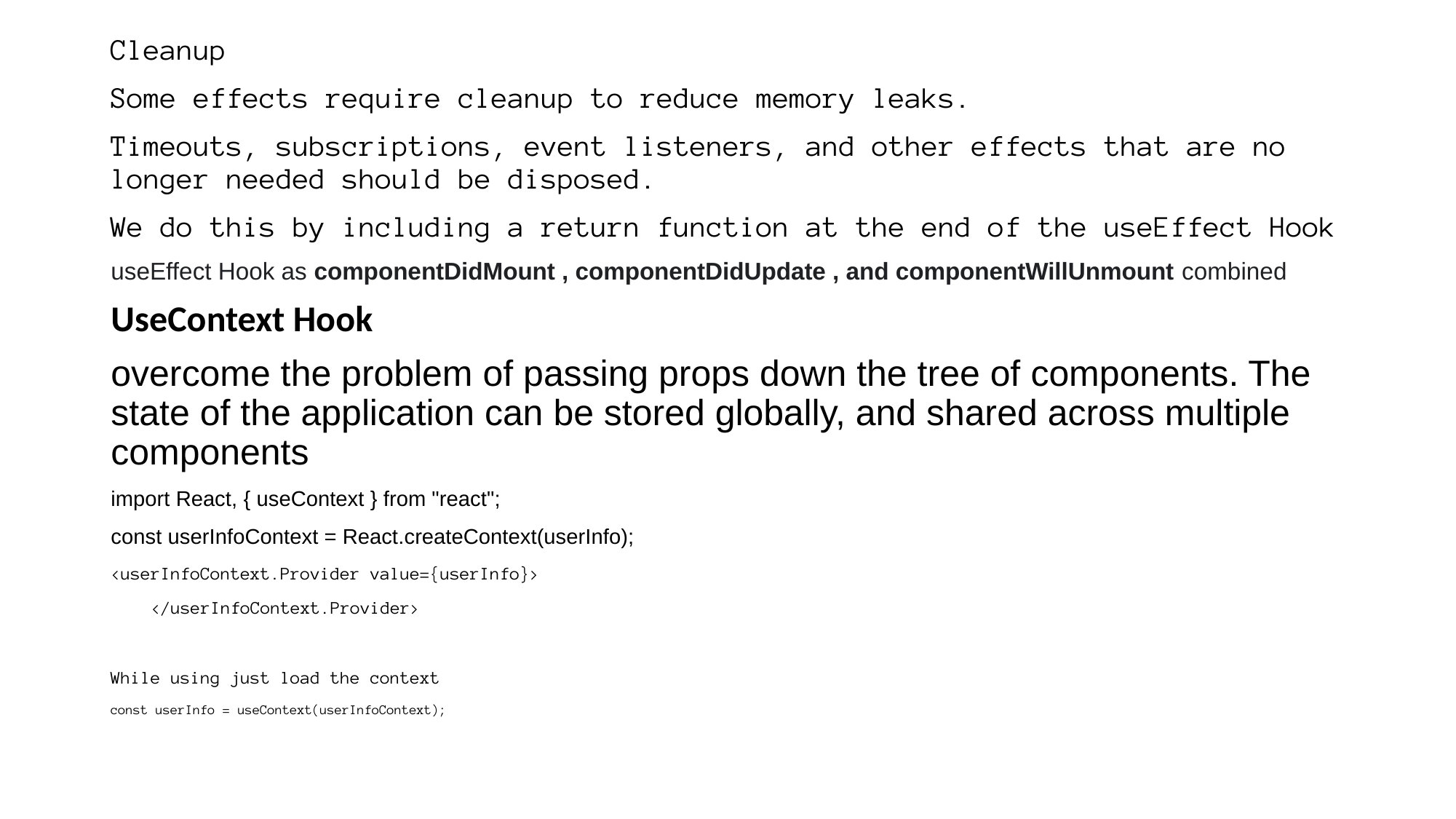

Cleanup
Some effects require cleanup to reduce memory leaks.
Timeouts, subscriptions, event listeners, and other effects that are no longer needed should be disposed.
We do this by including a return function at the end of the useEffect Hook
useEffect Hook as componentDidMount , componentDidUpdate , and componentWillUnmount combined
UseContext Hook
overcome the problem of passing props down the tree of components. The state of the application can be stored globally, and shared across multiple components
import React, { useContext } from "react";
const userInfoContext = React.createContext(userInfo);
<userInfoContext.Provider value={userInfo}>
    </userInfoContext.Provider>

While using just load the context
const userInfo = useContext(userInfoContext);